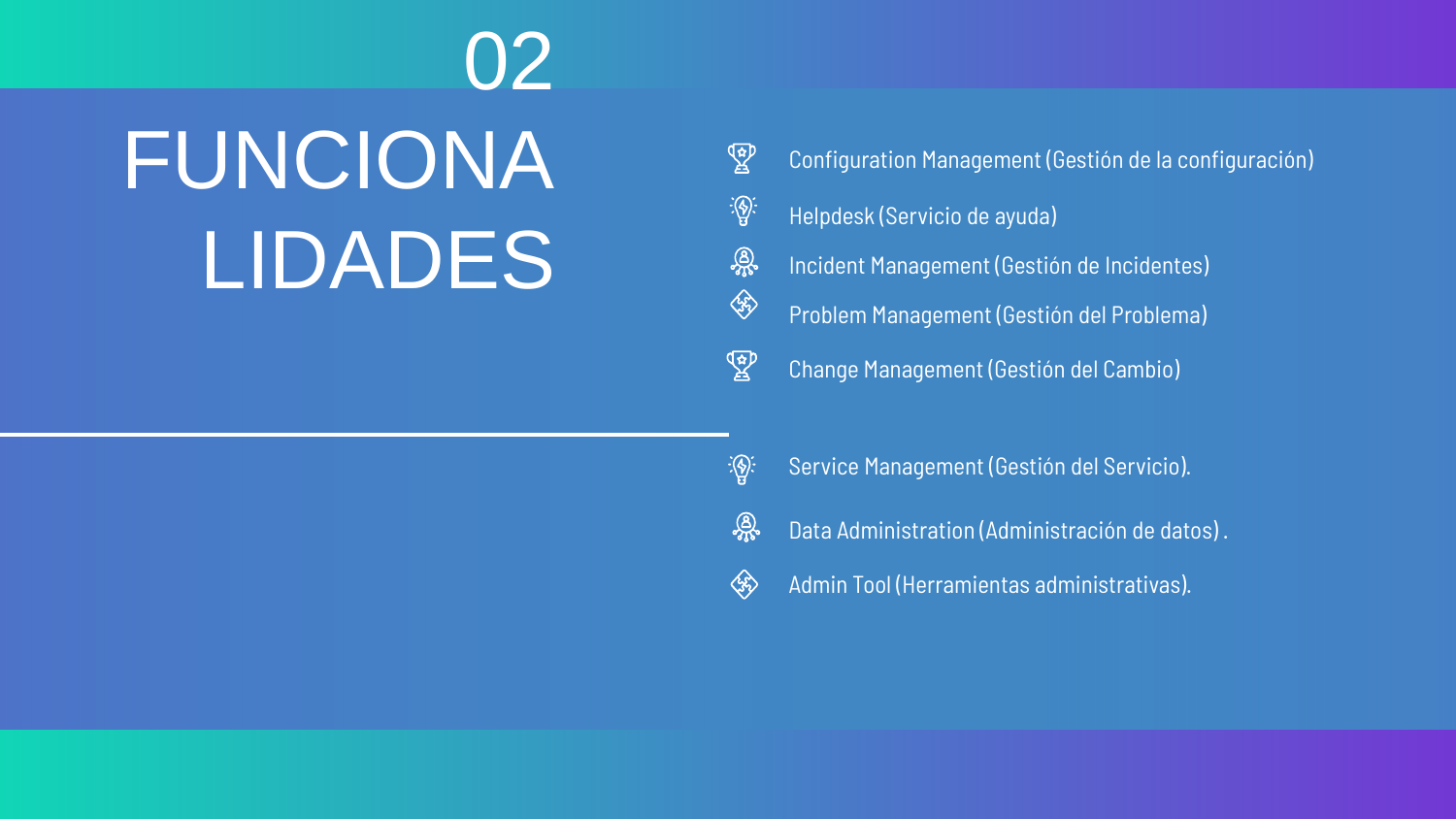

# 02 FUNCIONALIDADES
Configuration Management (Gestión de la configuración)

Helpdesk (Servicio de ayuda)

Incident Management (Gestión de Incidentes)

Problem Management (Gestión del Problema)

Change Management (Gestión del Cambio)

Service Management (Gestión del Servicio).

Data Administration (Administración de datos) .

Admin Tool (Herramientas administrativas).